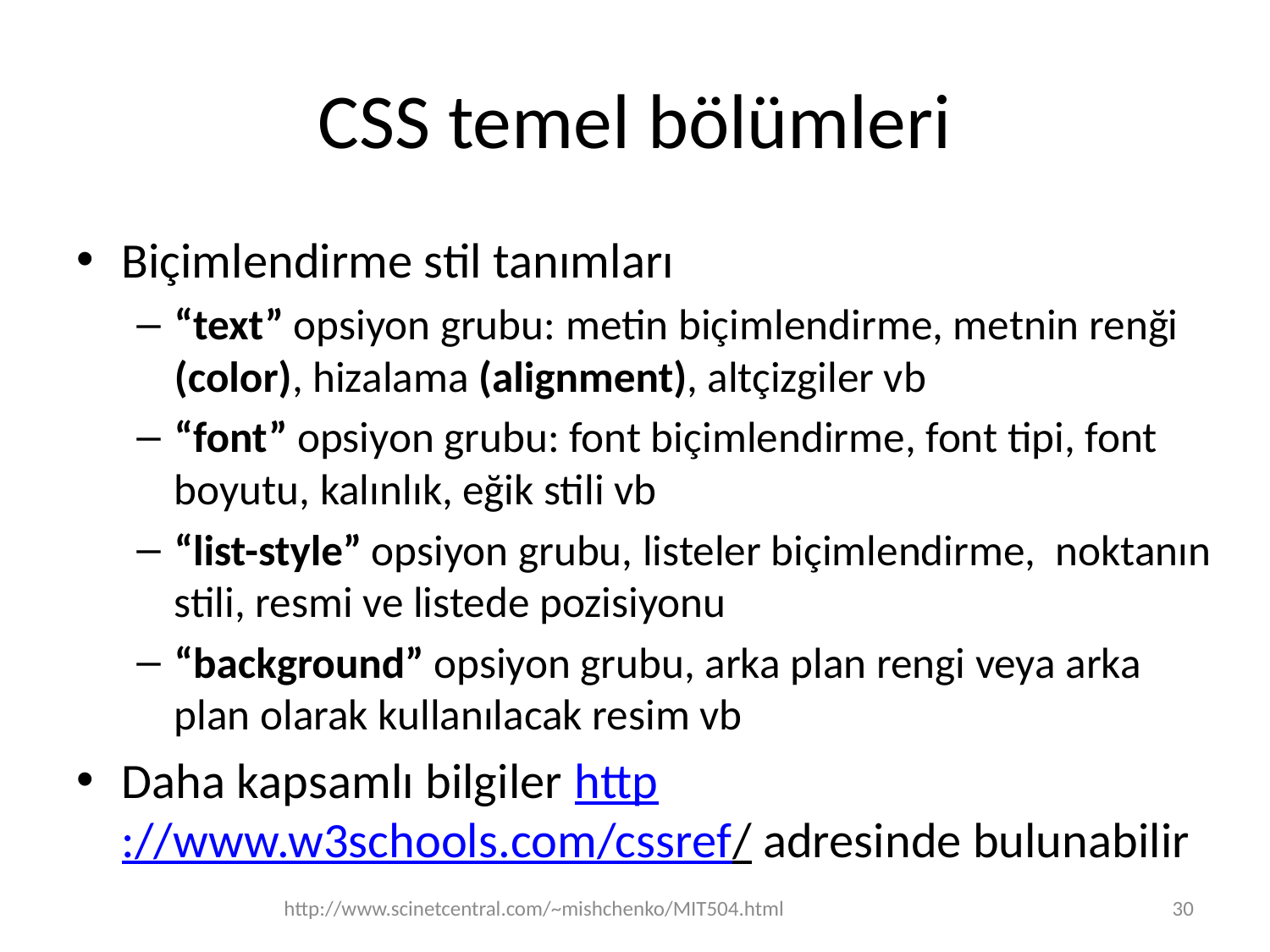

# CSS temel bölümleri
Biçimlendirme stil tanımları
“text” opsiyon grubu: metin biçimlendirme, metnin renği (color), hizalama (alignment), altçizgiler vb
“font” opsiyon grubu: font biçimlendirme, font tipi, font boyutu, kalınlık, eğik stili vb
“list-style” opsiyon grubu, listeler biçimlendirme,  noktanın stili, resmi ve listede pozisiyonu
“background” opsiyon grubu, arka plan rengi veya arka plan olarak kullanılacak resim vb
Daha kapsamlı bilgiler http://www.w3schools.com/cssref/ adresinde bulunabilir
http://www.scinetcentral.com/~mishchenko/MIT504.html
30